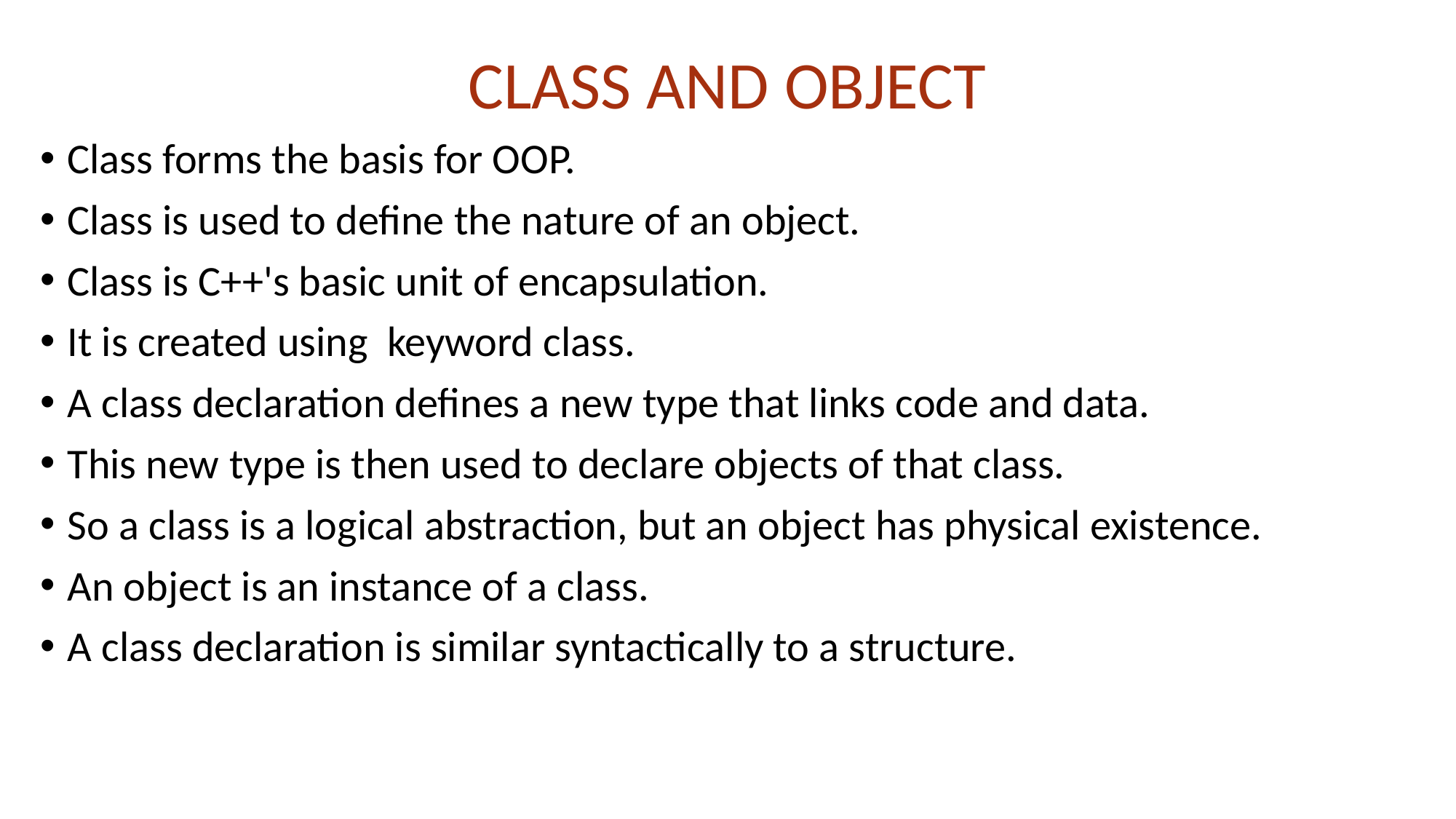

# CLASS AND OBJECT
Class forms the basis for OOP.
Class is used to define the nature of an object.
Class is C++'s basic unit of encapsulation.
It is created using  keyword class.
A class declaration defines a new type that links code and data.
This new type is then used to declare objects of that class.
So a class is a logical abstraction, but an object has physical existence.
An object is an instance of a class.
A class declaration is similar syntactically to a structure.